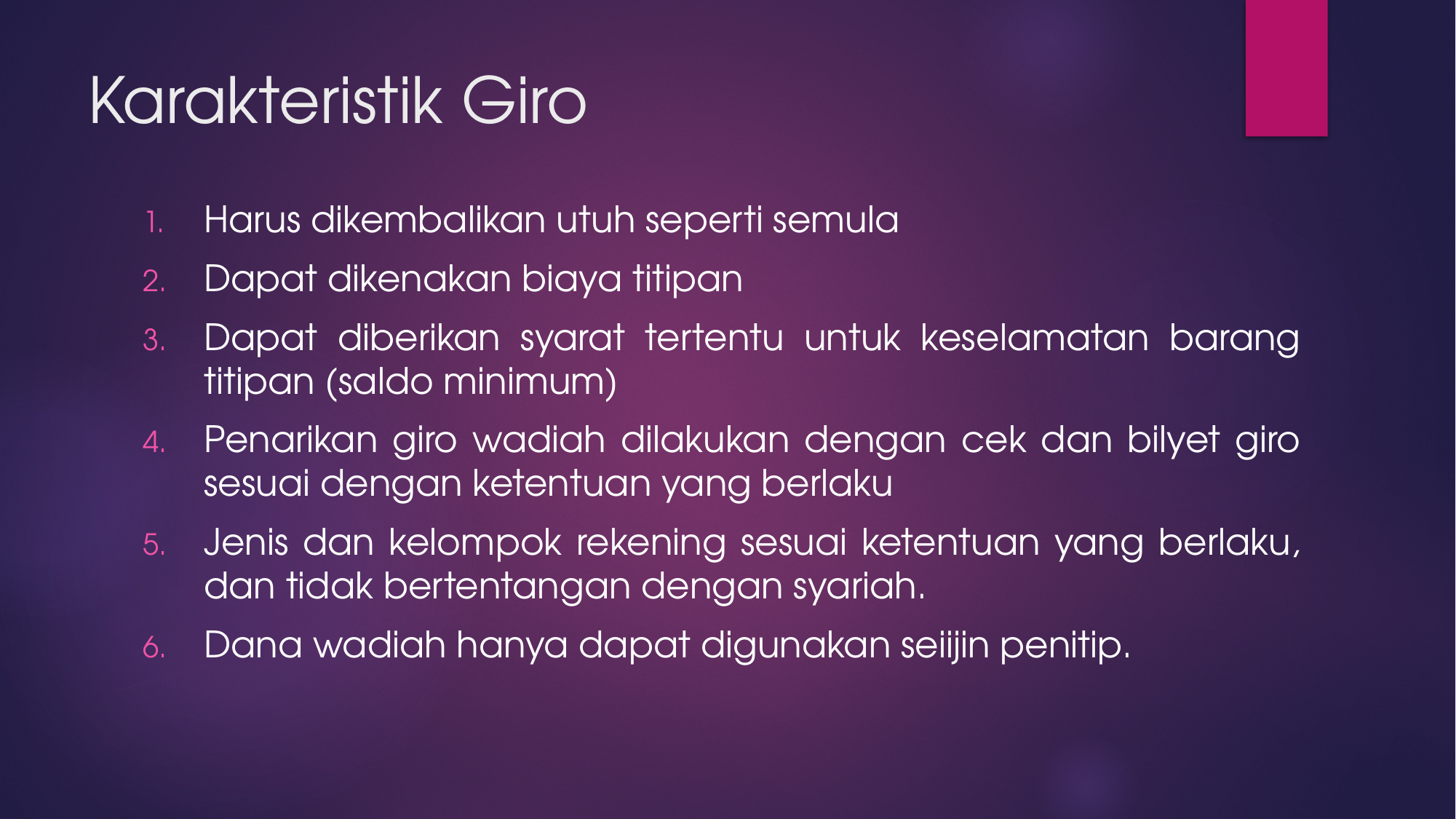

# Karakteristik Giro
Harus dikembalikan utuh seperti semula
Dapat dikenakan biaya titipan
Dapat diberikan syarat tertentu untuk keselamatan barang titipan (saldo minimum)
Penarikan giro wadiah dilakukan dengan cek dan bilyet giro sesuai dengan ketentuan yang berlaku
Jenis dan kelompok rekening sesuai ketentuan yang berlaku, dan tidak bertentangan dengan syariah.
Dana wadiah hanya dapat digunakan seiijin penitip.